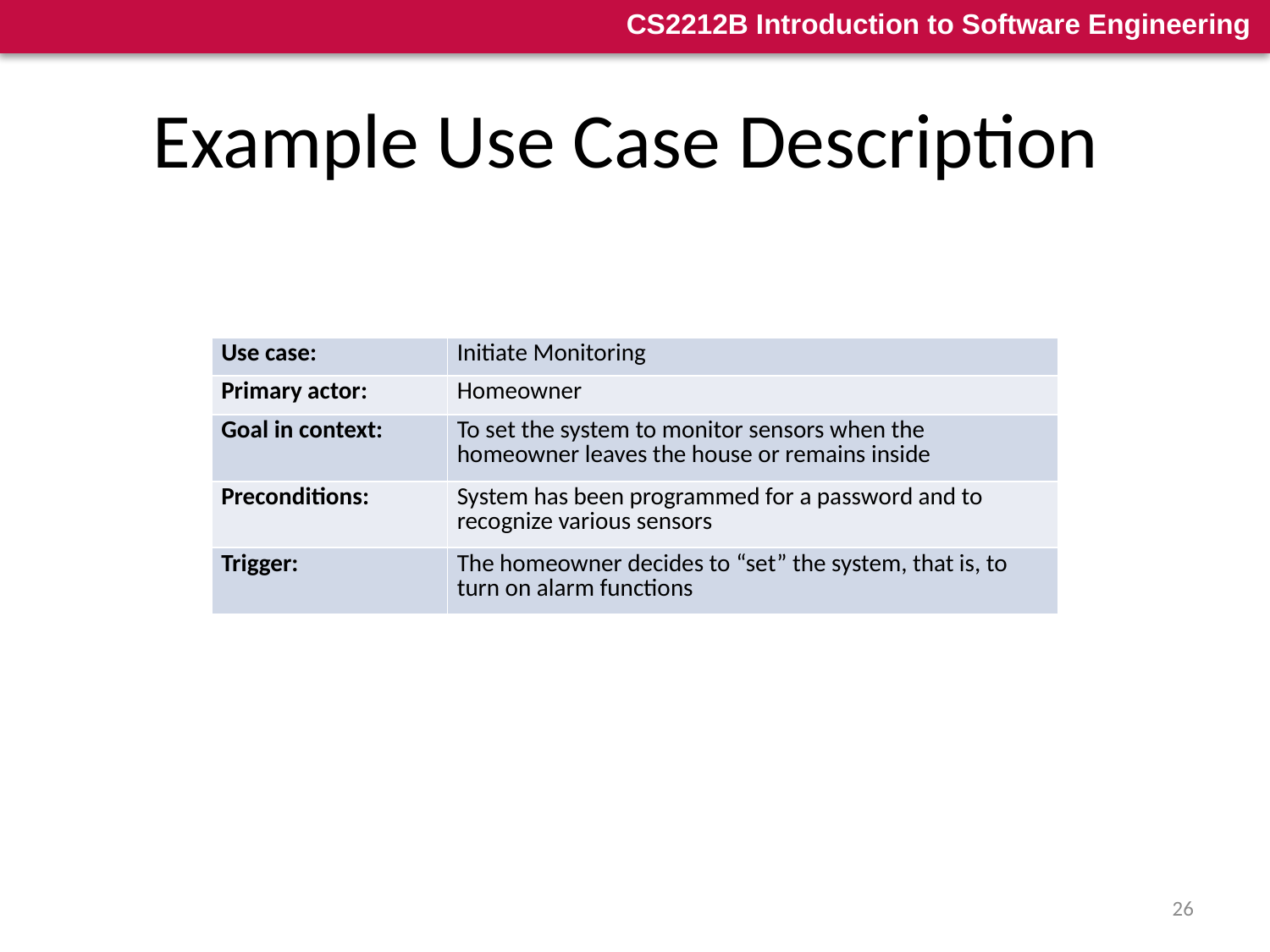

# Example Use Case Description
| Use case: | Initiate Monitoring |
| --- | --- |
| Primary actor: | Homeowner |
| Goal in context: | To set the system to monitor sensors when the homeowner leaves the house or remains inside |
| Preconditions: | System has been programmed for a password and to recognize various sensors |
| Trigger: | The homeowner decides to “set” the system, that is, to turn on alarm functions |
26